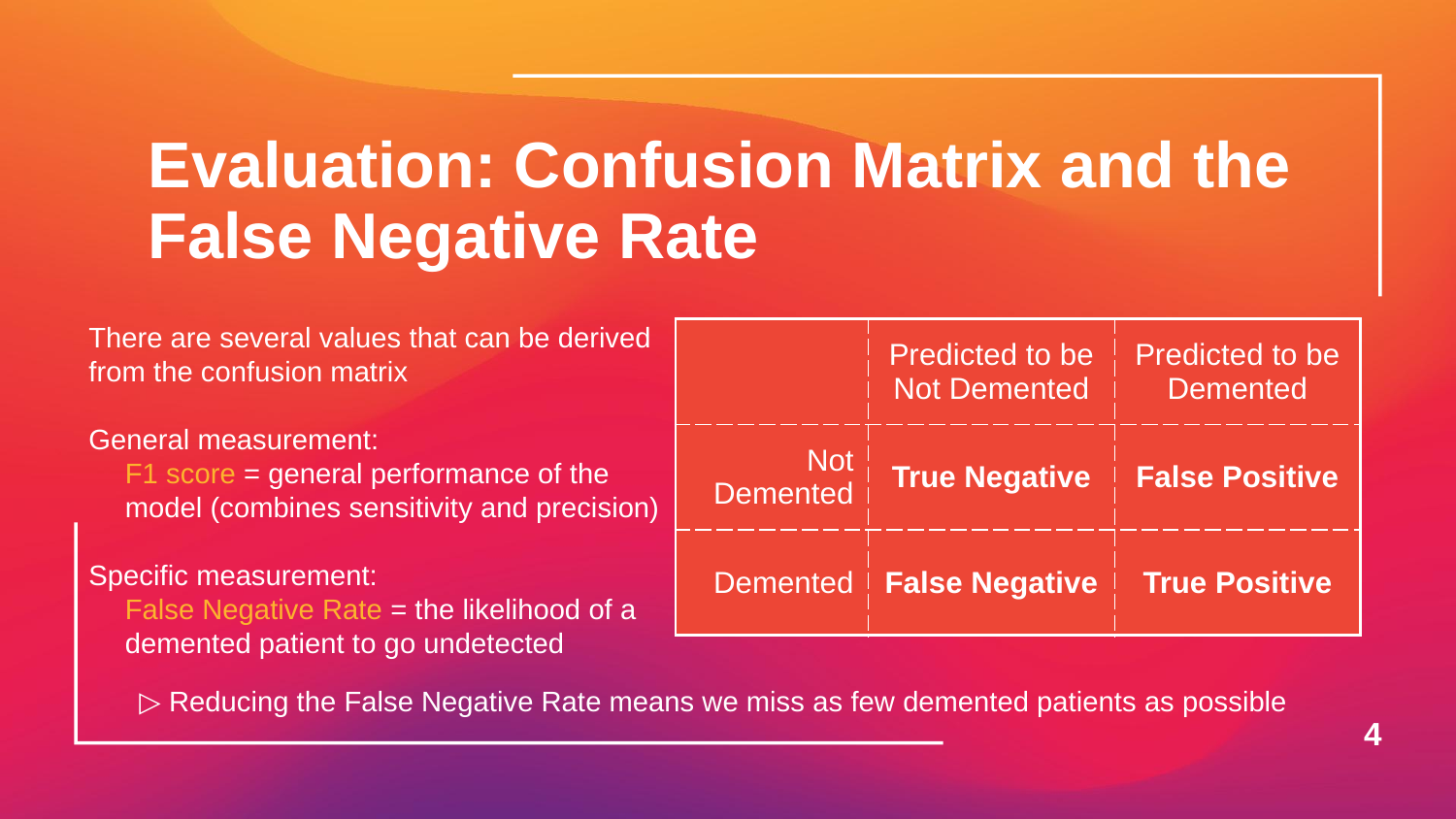

# Evaluation: Confusion Matrix and the False Negative Rate
There are several values that can be derived from the confusion matrix

General measurement:
F1 score = general performance of the model (combines sensitivity and precision)

Specific measurement:
False Negative Rate = the likelihood of a demented patient to go undetected
|  | Predicted to be Not Demented | Predicted to be Demented |
| --- | --- | --- |
| Not Demented | True Negative | False Positive |
| Demented | False Negative | True Positive |
▷ Reducing the False Negative Rate means we miss as few demented patients as possible
4